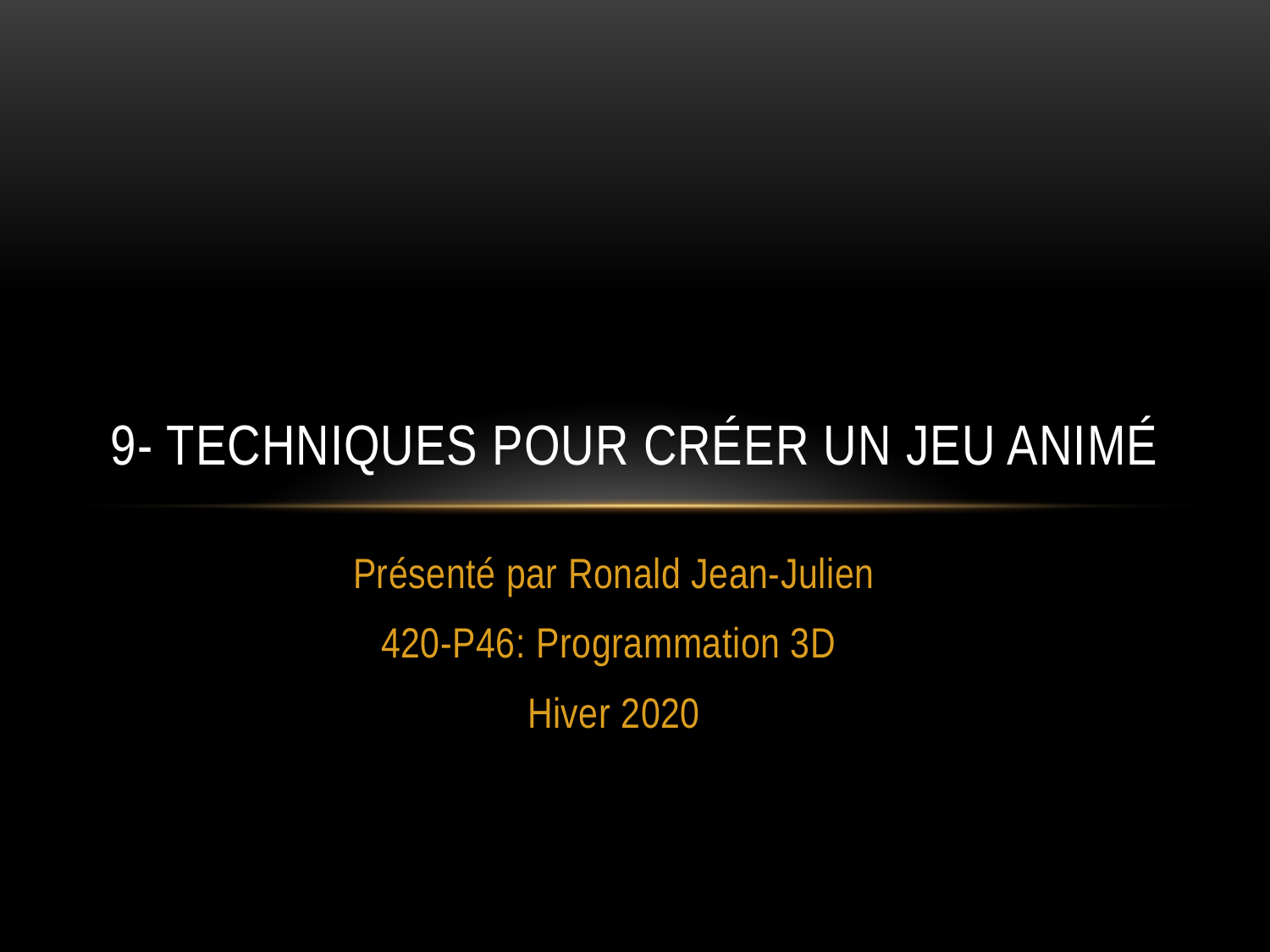

# 9- Techniques pour créer un jeu animé
Présenté par Ronald Jean-Julien
420-P46: Programmation 3D
Hiver 2020